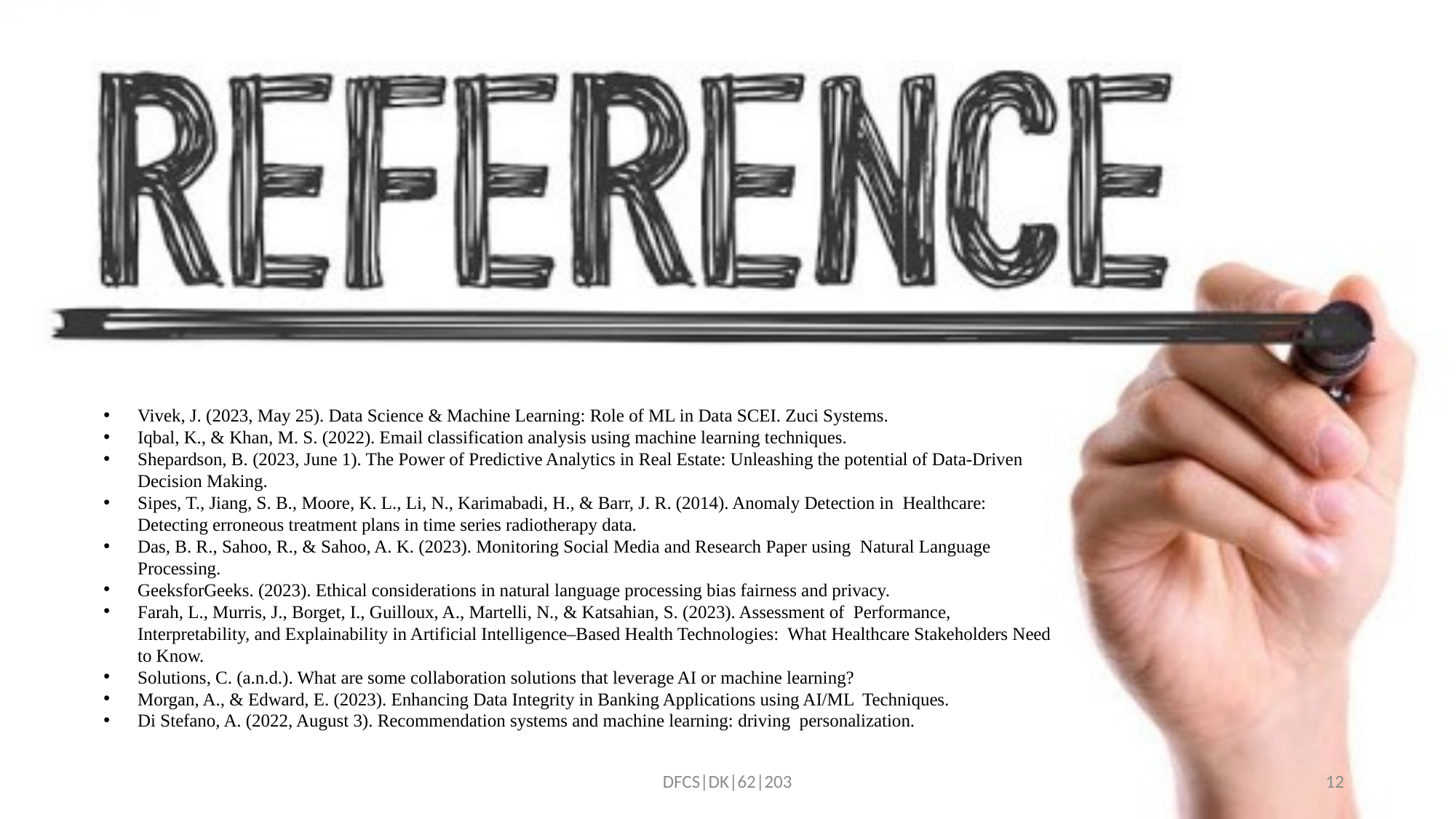

Vivek, J. (2023, May 25). Data Science & Machine Learning: Role of ML in Data SCEI. Zuci Systems.
Iqbal, K., & Khan, M. S. (2022). Email classification analysis using machine learning techniques.
Shepardson, B. (2023, June 1). The Power of Predictive Analytics in Real Estate: Unleashing the potential of Data-Driven Decision Making.
Sipes, T., Jiang, S. B., Moore, K. L., Li, N., Karimabadi, H., & Barr, J. R. (2014). Anomaly Detection in  Healthcare: Detecting erroneous treatment plans in time series radiotherapy data.
Das, B. R., Sahoo, R., & Sahoo, A. K. (2023). Monitoring Social Media and Research Paper using  Natural Language Processing.
GeeksforGeeks. (2023). Ethical considerations in natural language processing bias fairness and privacy.
Farah, L., Murris, J., Borget, I., Guilloux, A., Martelli, N., & Katsahian, S. (2023). Assessment of  Performance, Interpretability, and Explainability in Artificial Intelligence–Based Health Technologies:  What Healthcare Stakeholders Need to Know.
Solutions, C. (a.n.d.). What are some collaboration solutions that leverage AI or machine learning?
Morgan, A., & Edward, E. (2023). Enhancing Data Integrity in Banking Applications using AI/ML  Techniques.
Di Stefano, A. (2022, August 3). Recommendation systems and machine learning: driving  personalization.
DFCS|DK|62|203
12